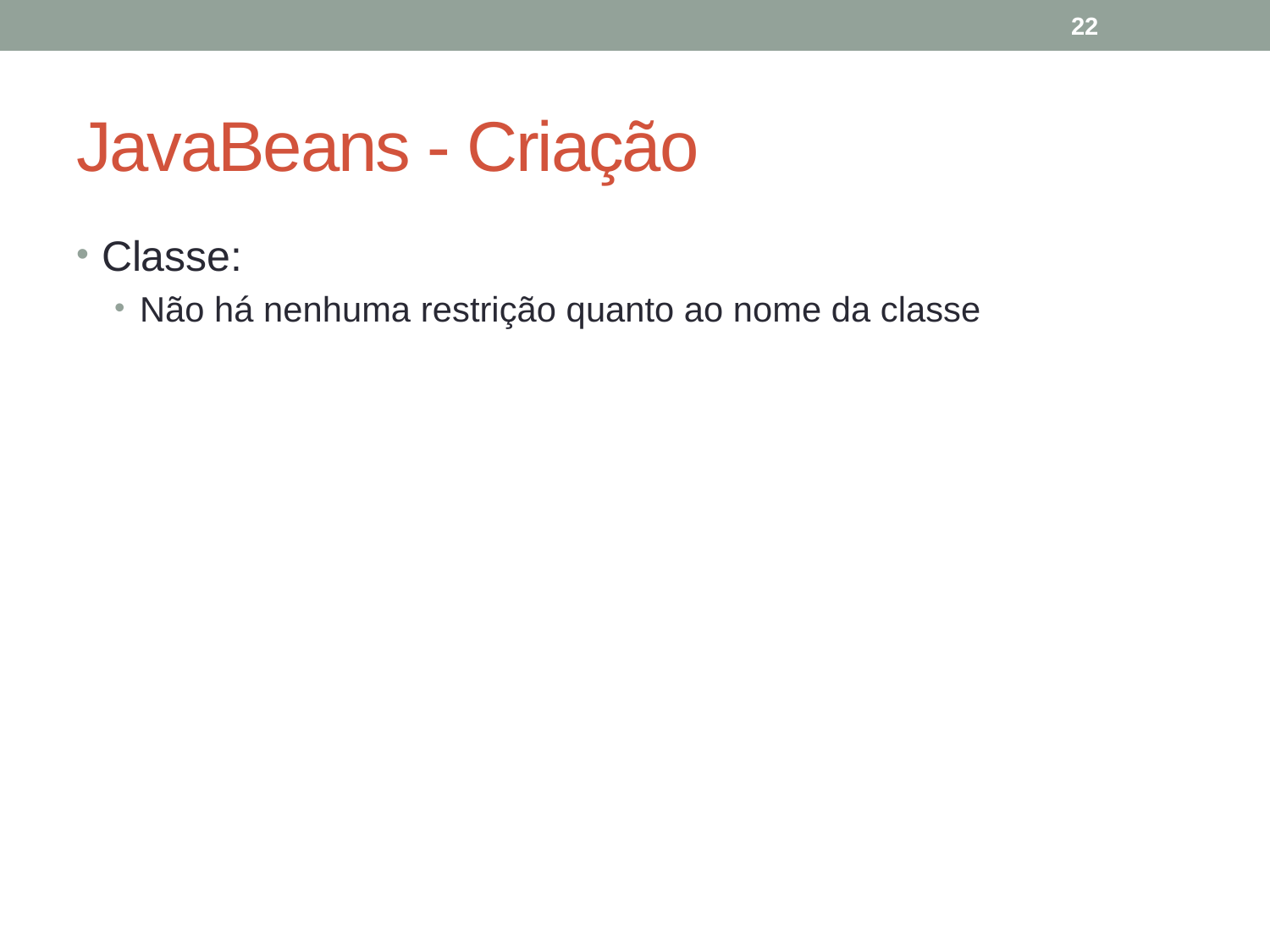

22
# JavaBeans - Criação
Classe:
Não há nenhuma restrição quanto ao nome da classe